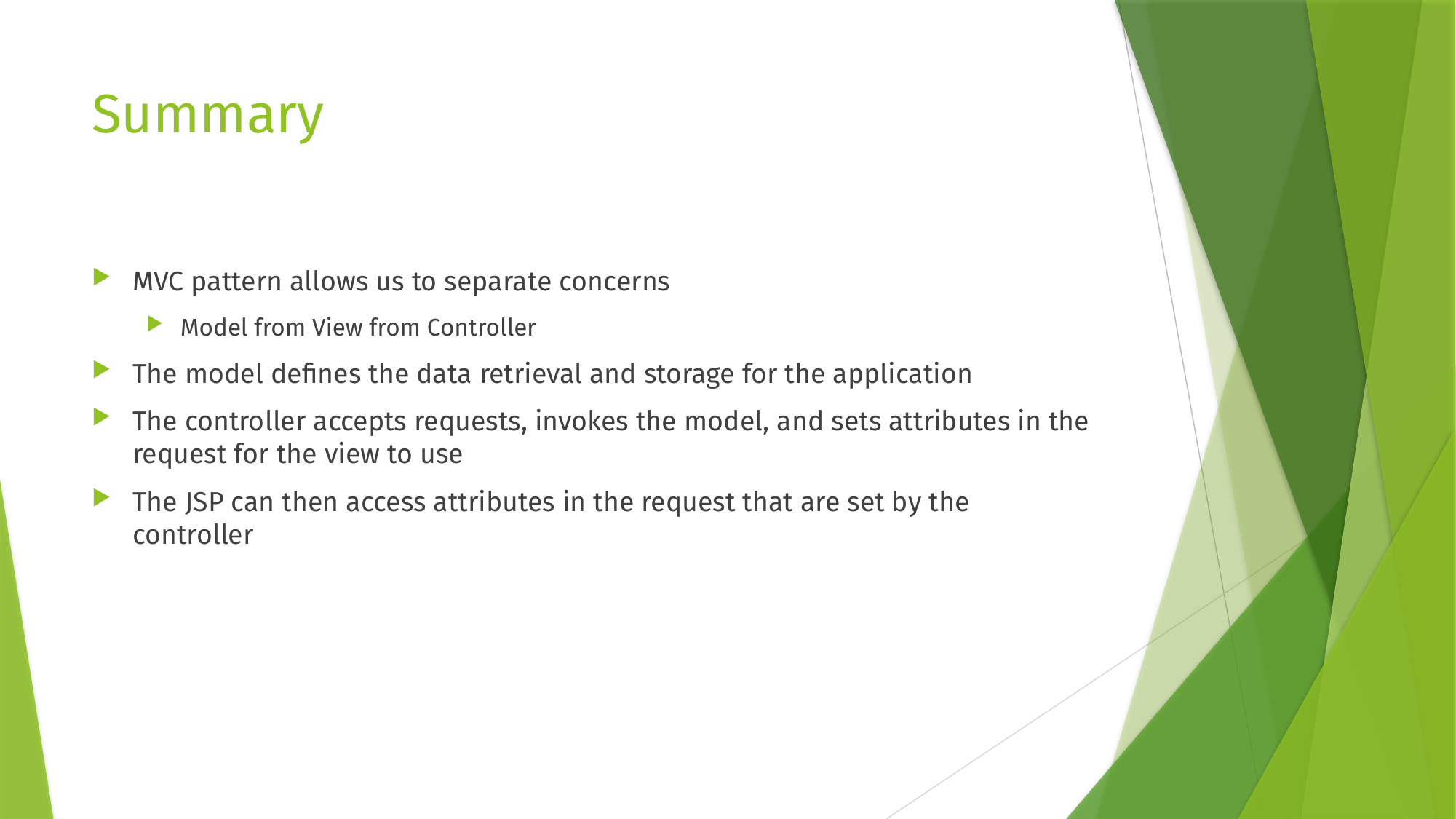

# Summary
MVC pattern allows us to separate concerns
Model from View from Controller
The model defines the data retrieval and storage for the application
The controller accepts requests, invokes the model, and sets attributes in the request for the view to use
The JSP can then access attributes in the request that are set by the controller